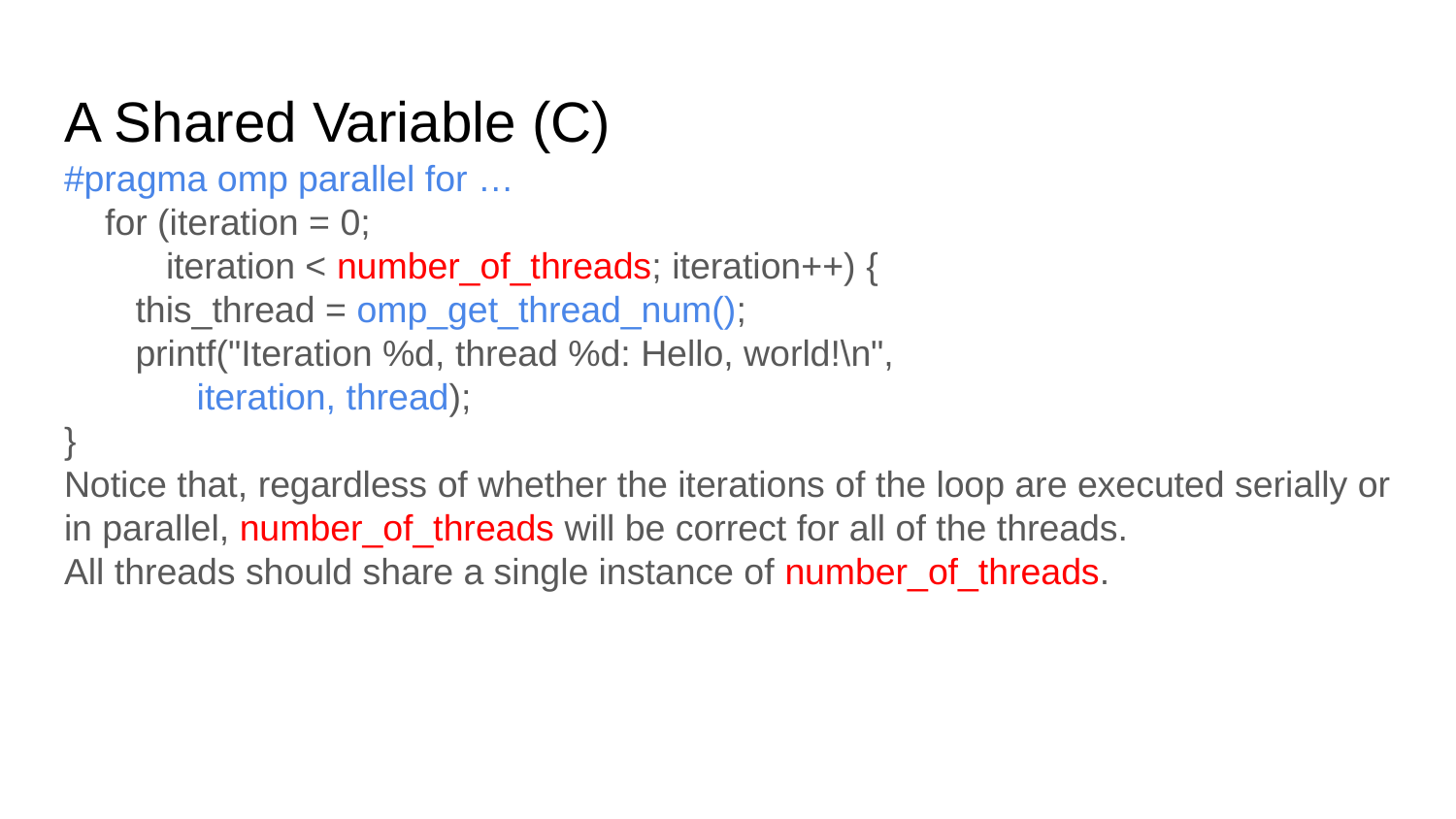

# A Shared Variable (C)
#pragma omp parallel for …
    for (iteration = 0;
          iteration < number_of_threads; iteration++) {
       this_thread = omp_get_thread_num();
       printf("Iteration %d, thread %d: Hello, world!\n",
             iteration, thread);
}
Notice that, regardless of whether the iterations of the loop are executed serially or in parallel, number_of_threads will be correct for all of the threads.
All threads should share a single instance of number_of_threads.